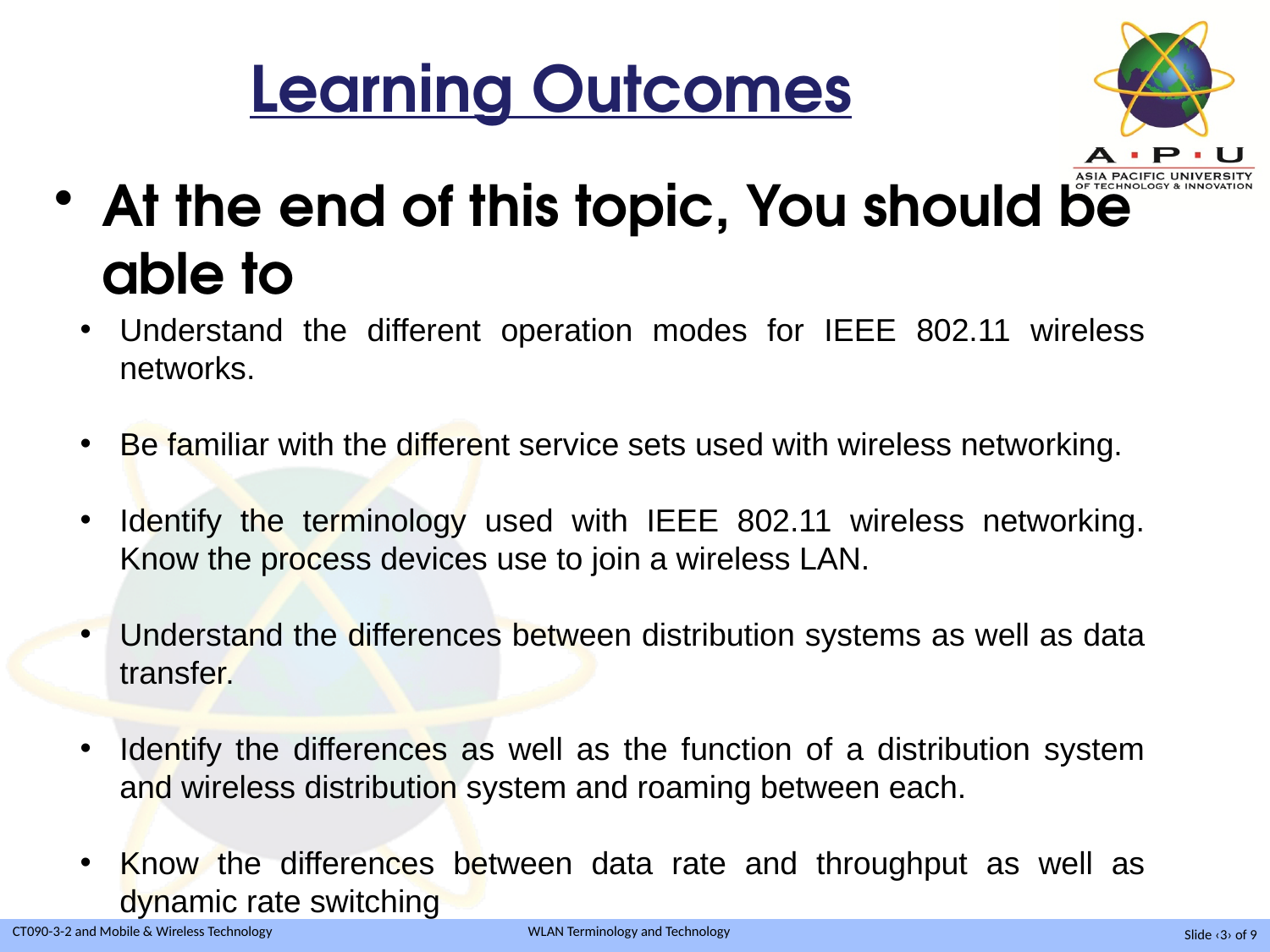

# Learning Outcomes
At the end of this topic, You should be able to
Understand the different operation modes for IEEE 802.11 wireless networks.

Be familiar with the different service sets used with wireless networking.

Identify the terminology used with IEEE 802.11 wireless networking. Know the process devices use to join a wireless LAN.

Understand the differences between distribution systems as well as data transfer.

Identify the differences as well as the function of a distribution system and wireless distribution system and roaming between each.

Know the differences between data rate and throughput as well as dynamic rate switching
Slide ‹3› of 9